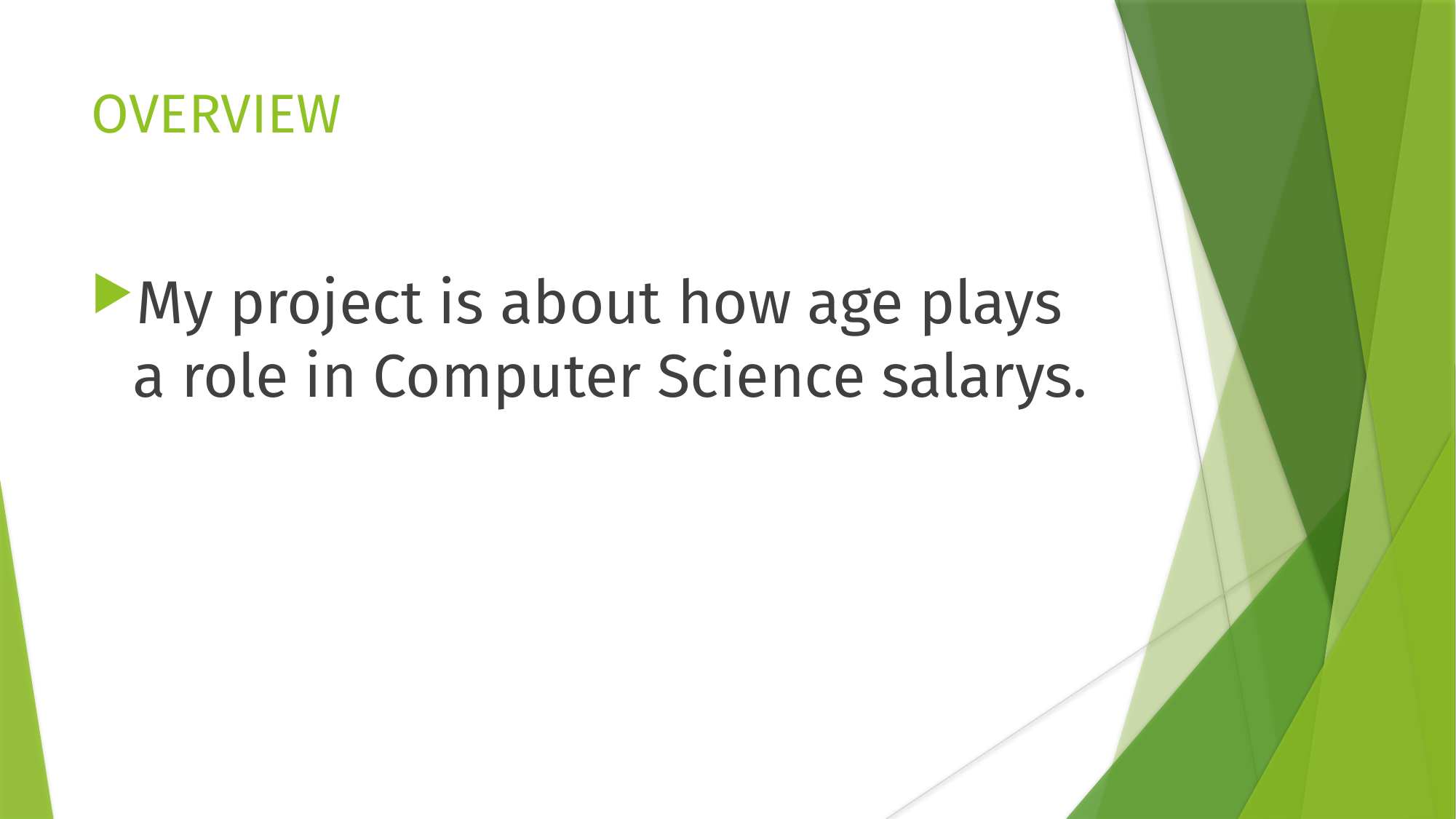

OVERVIEW
My project is about how age plays a role in Computer Science salarys.